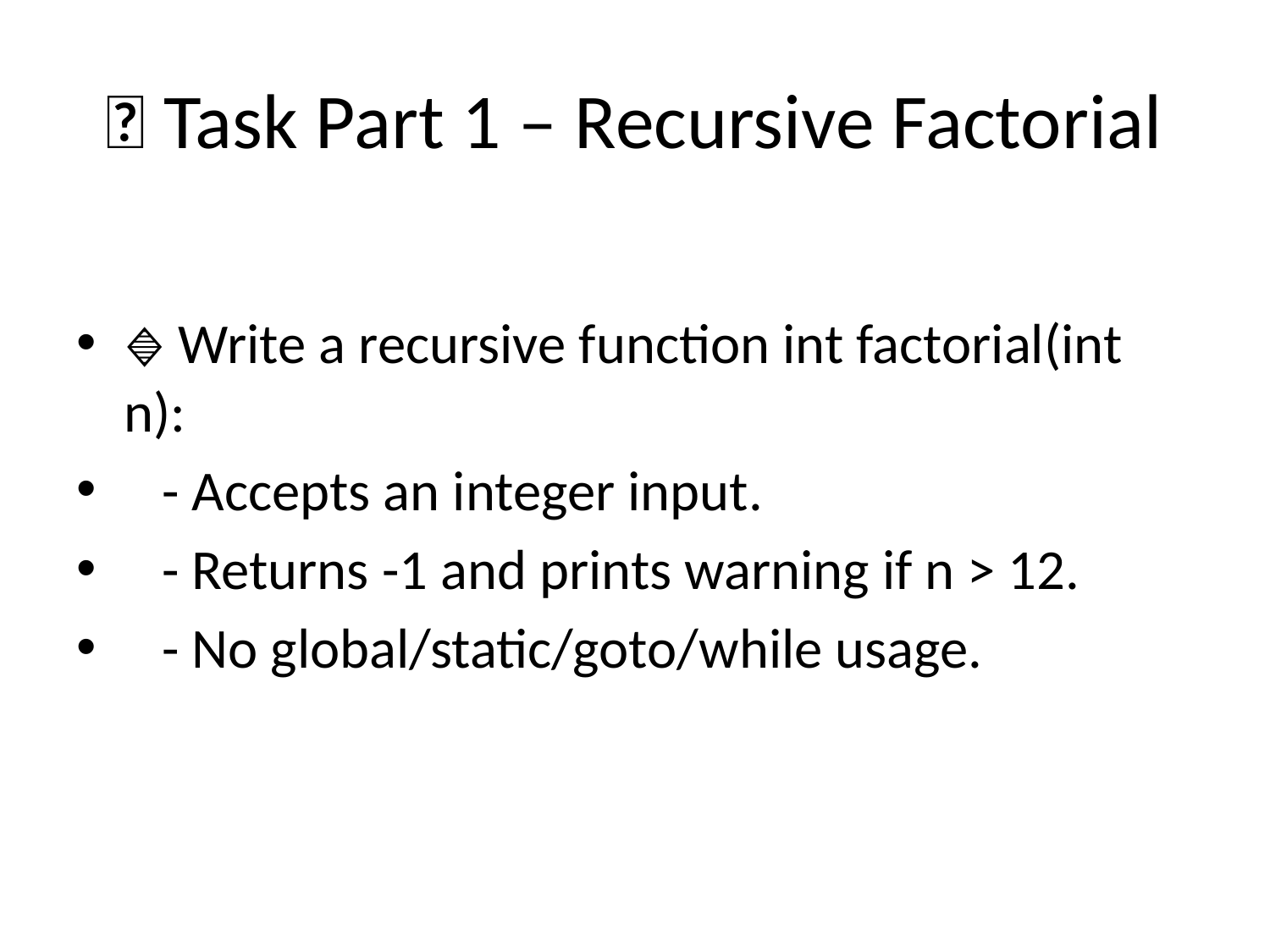

# 🧮 Task Part 1 – Recursive Factorial

🔹 Write a recursive function int factorial(int n):
   - Accepts an integer input.
   - Returns -1 and prints warning if n > 12.
   - No global/static/goto/while usage.